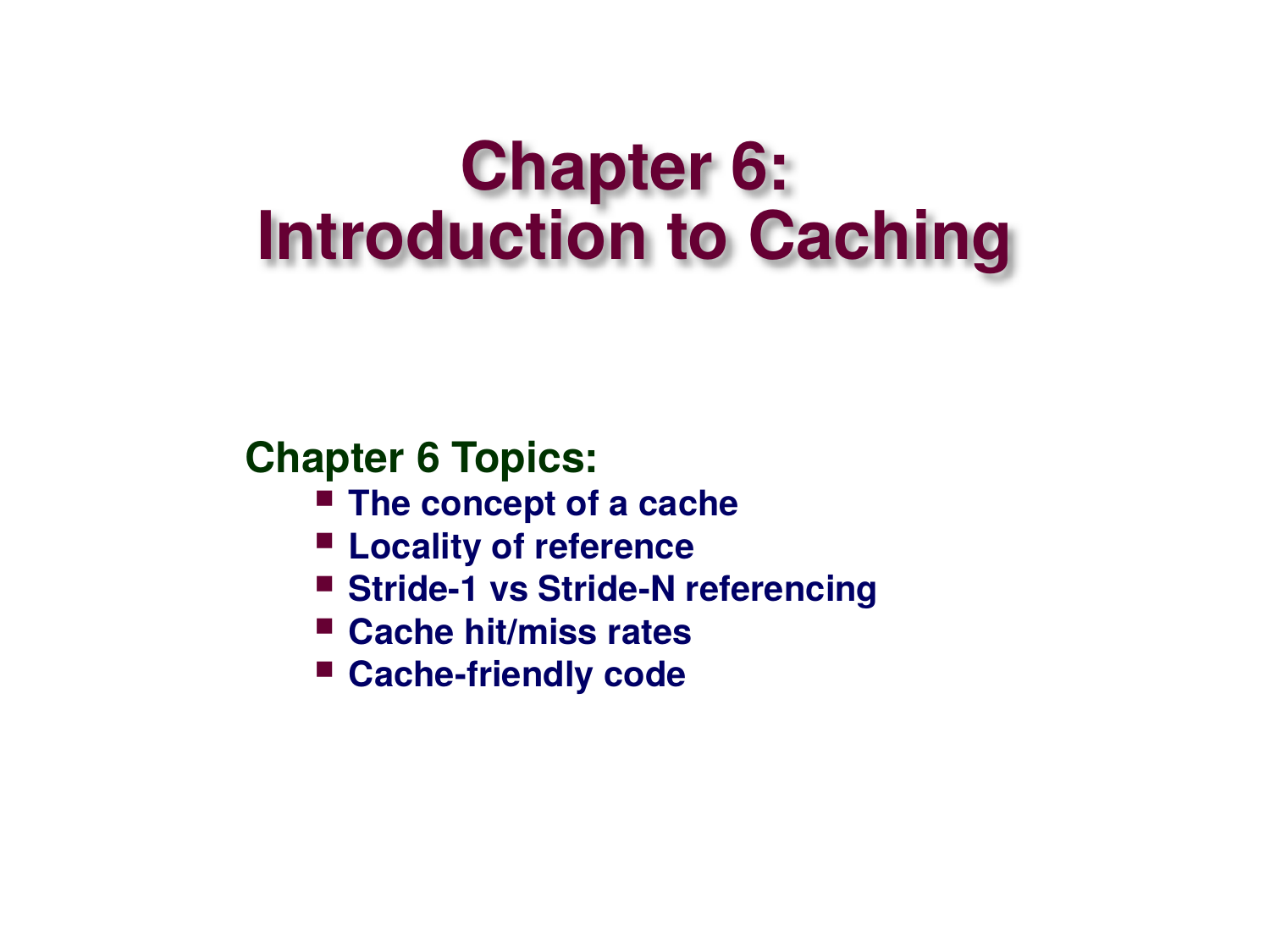

# Chapter 6: Introduction to Caching
Chapter 6 Topics:
The concept of a cache
Locality of reference
Stride-1 vs Stride-N referencing
Cache hit/miss rates
Cache-friendly code